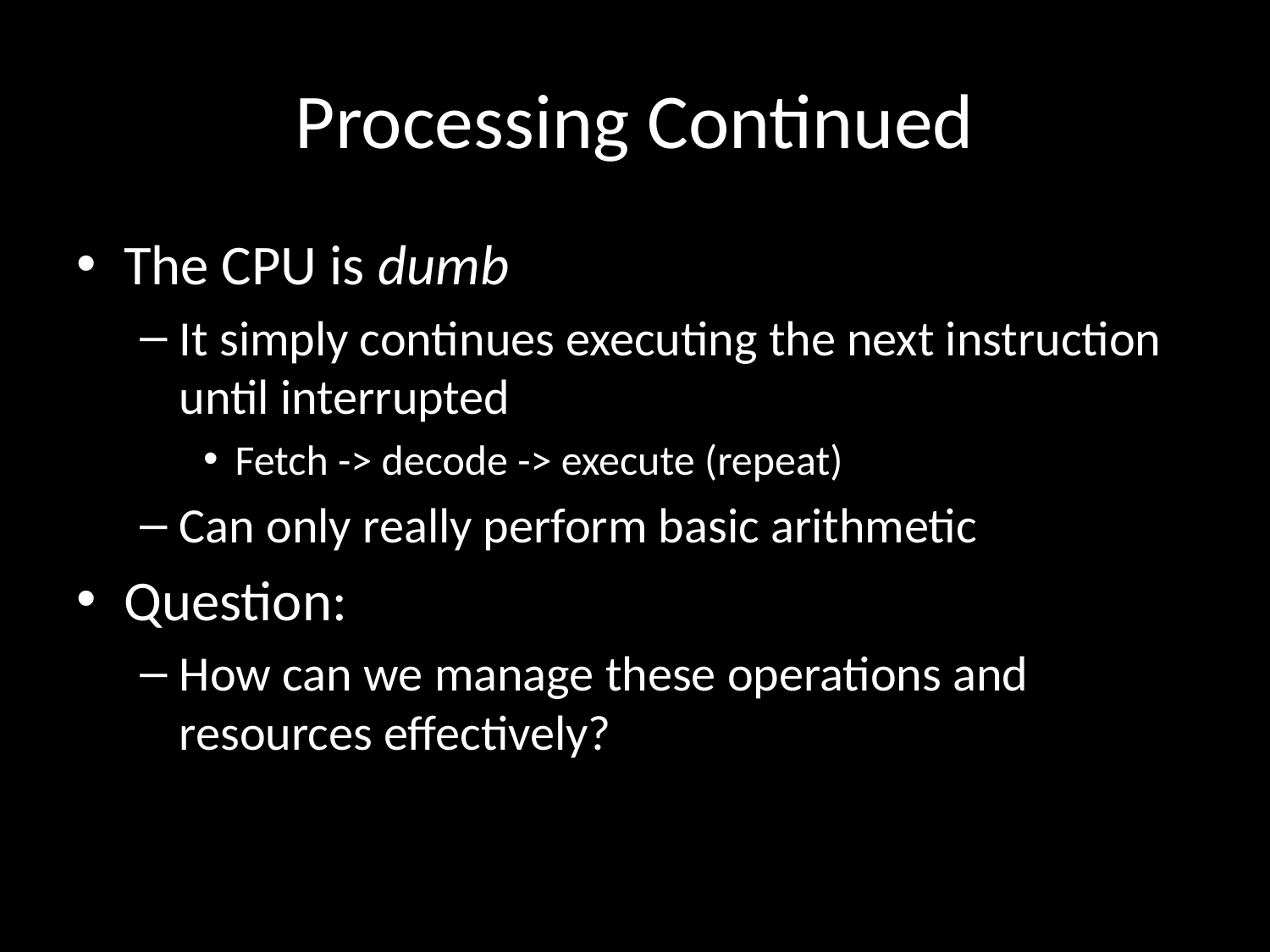

# Processing Continued
The CPU is dumb
It simply continues executing the next instruction until interrupted
Fetch -> decode -> execute (repeat)
Can only really perform basic arithmetic
Question:
How can we manage these operations and resources effectively?